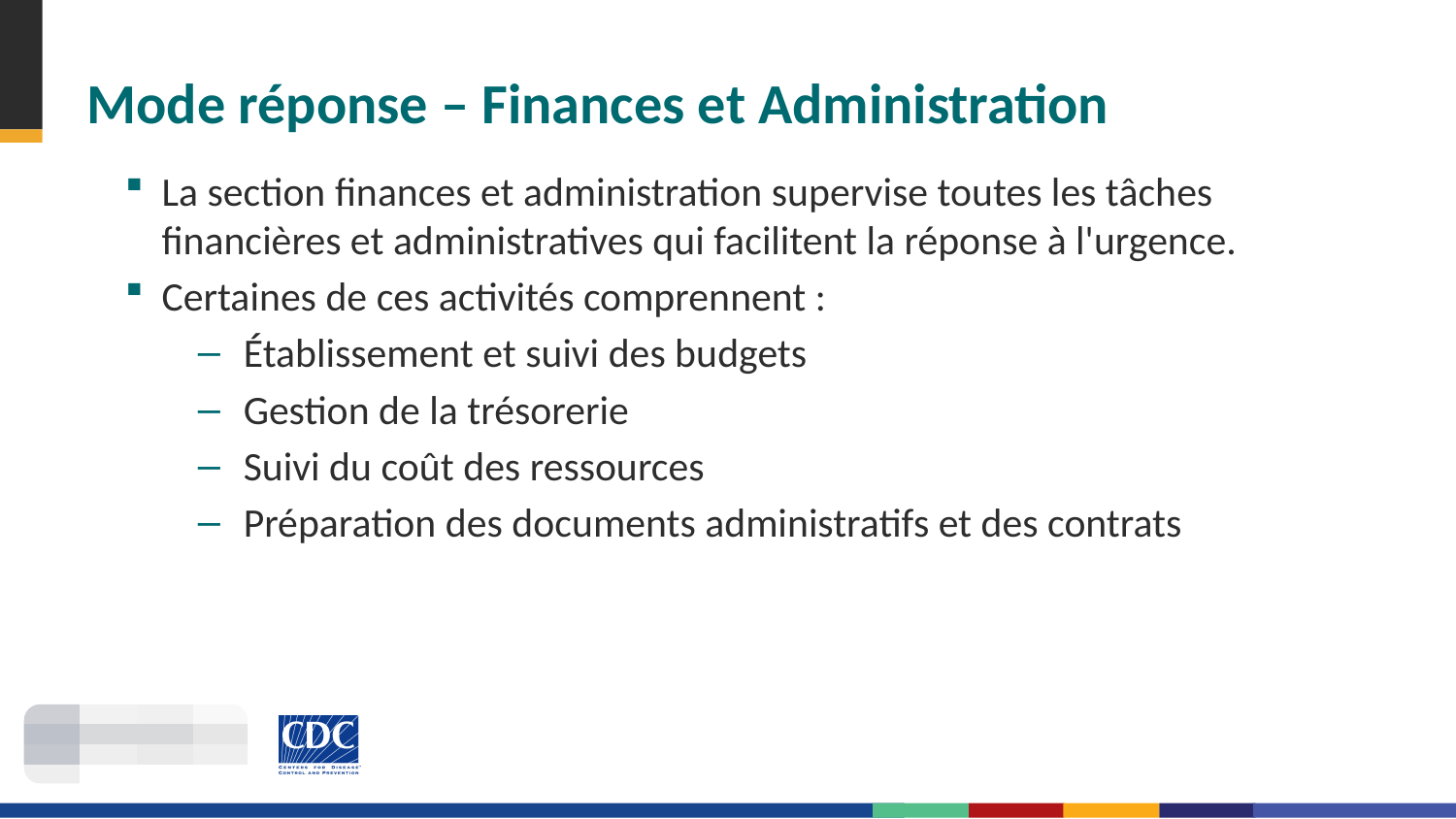

# Mode réponse – Finances et Administration
La section finances et administration supervise toutes les tâches financières et administratives qui facilitent la réponse à l'urgence.
Certaines de ces activités comprennent :
Établissement et suivi des budgets
Gestion de la trésorerie
Suivi du coût des ressources
Préparation des documents administratifs et des contrats